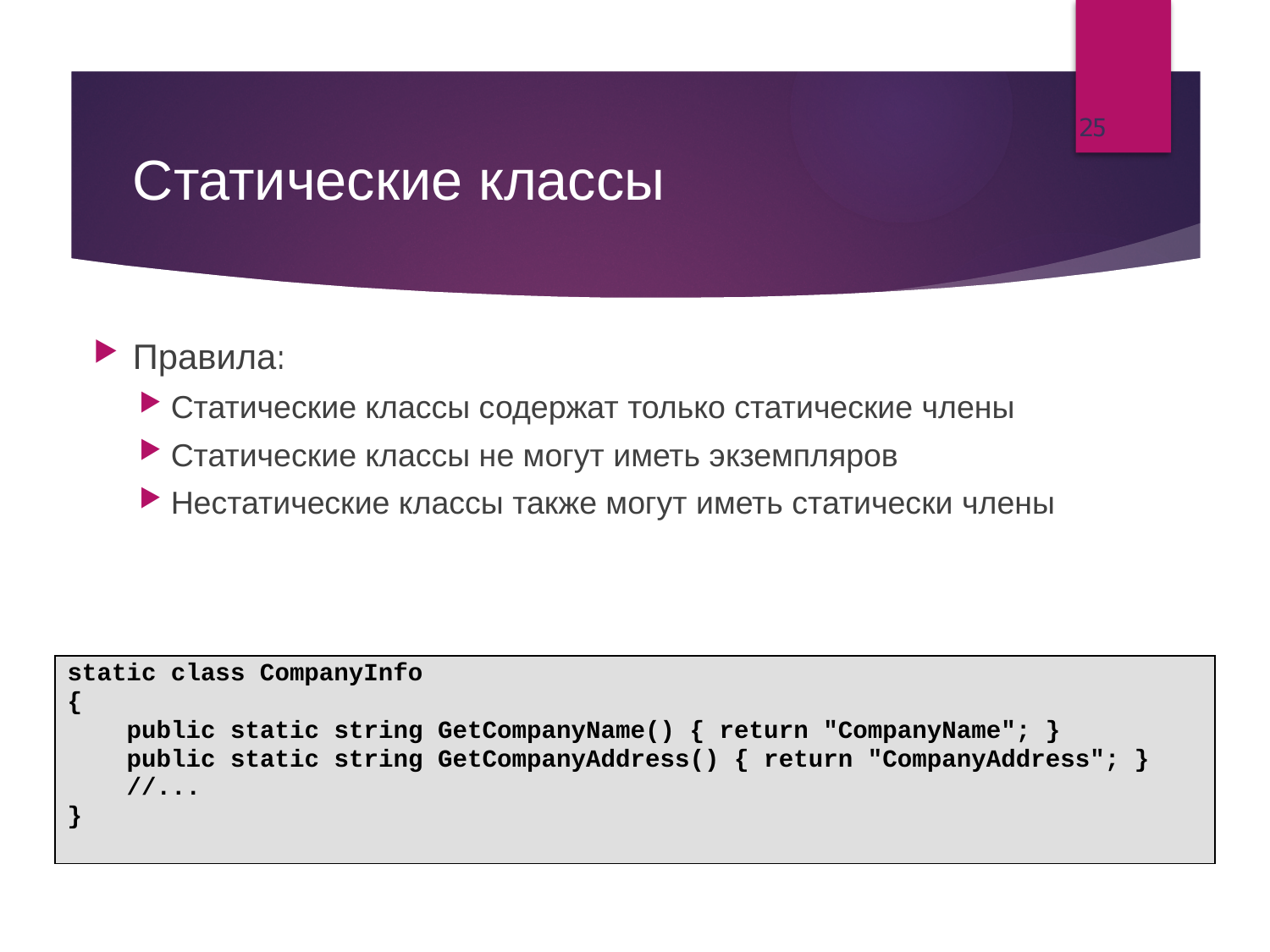

25
# Статические классы
Правила:
Статические классы содержат только статические члены
Статические классы не могут иметь экземпляров
Нестатические классы также могут иметь статически члены
static class CompanyInfo
{
    public static string GetCompanyName() { return "CompanyName"; }
    public static string GetCompanyAddress() { return "CompanyAddress"; }
    //...
}